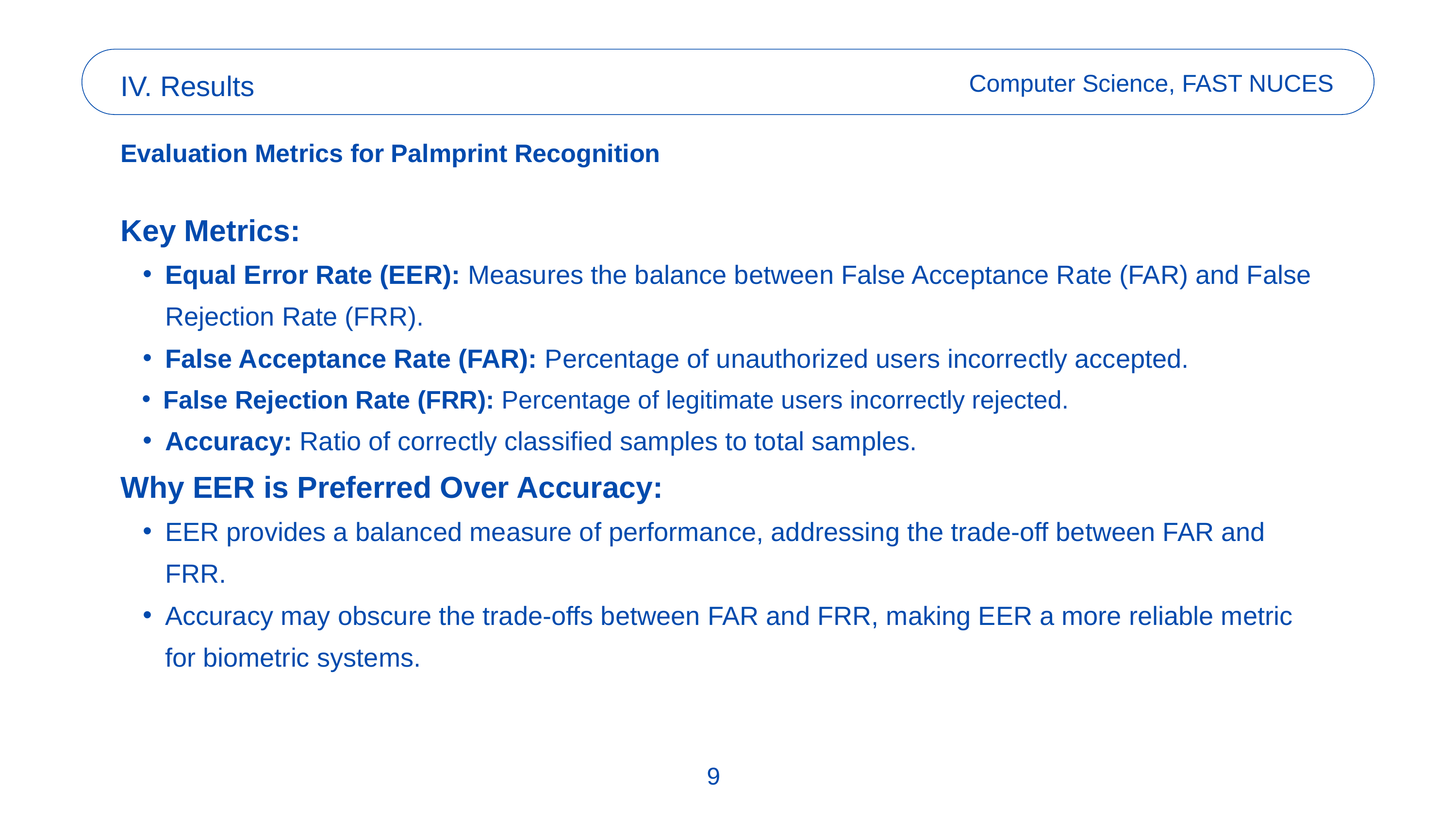

IV. Results
Computer Science, FAST NUCES
Evaluation Metrics for Palmprint Recognition
Key Metrics:
Equal Error Rate (EER): Measures the balance between False Acceptance Rate (FAR) and False Rejection Rate (FRR).
False Acceptance Rate (FAR): Percentage of unauthorized users incorrectly accepted.
False Rejection Rate (FRR): Percentage of legitimate users incorrectly rejected.
Accuracy: Ratio of correctly classified samples to total samples.
Why EER is Preferred Over Accuracy:
EER provides a balanced measure of performance, addressing the trade-off between FAR and FRR.
Accuracy may obscure the trade-offs between FAR and FRR, making EER a more reliable metric for biometric systems.

9